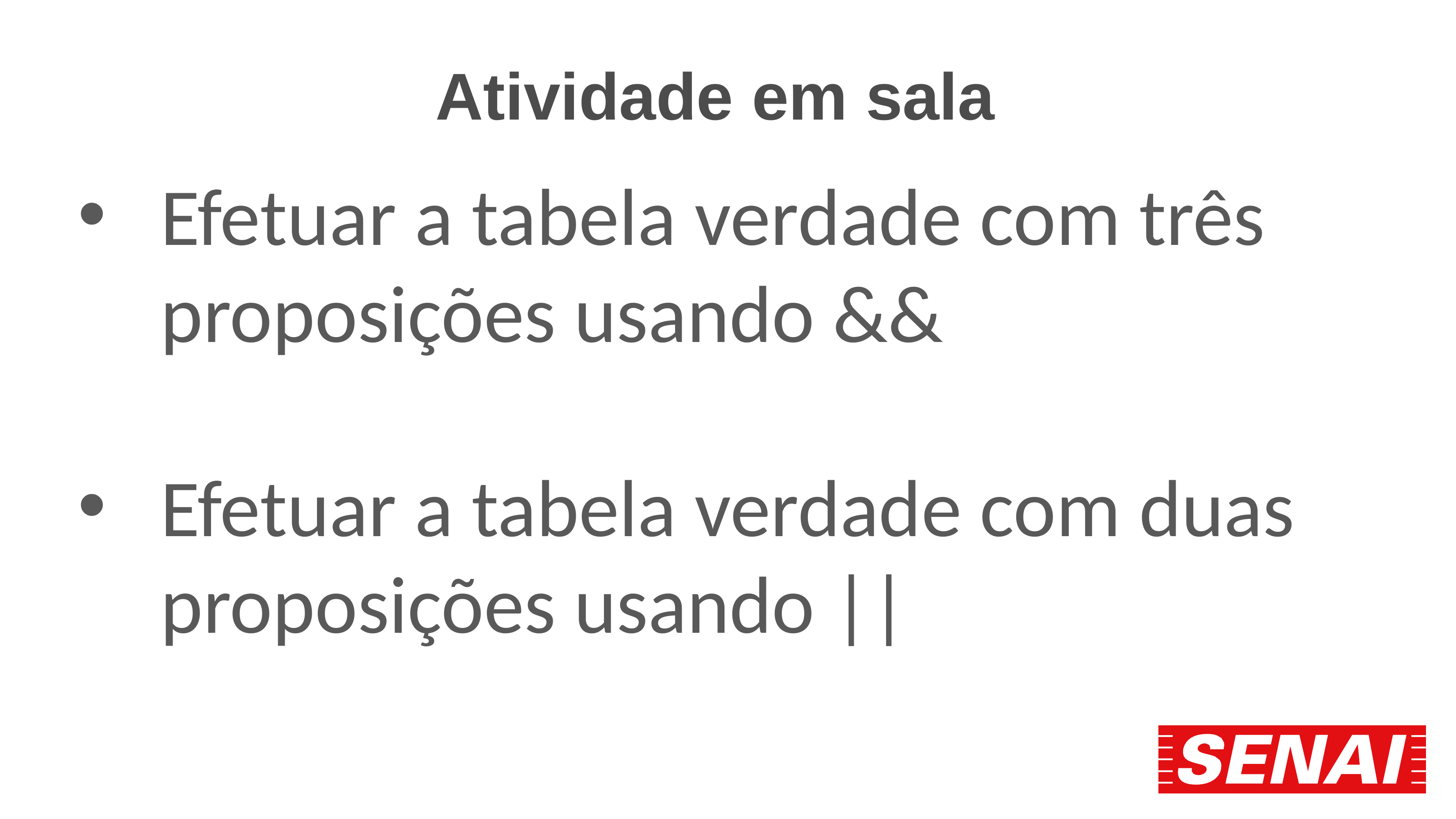

Atividade em sala
Efetuar a tabela verdade com três  proposições usando &&

Efetuar a tabela verdade com duas proposições usando ||